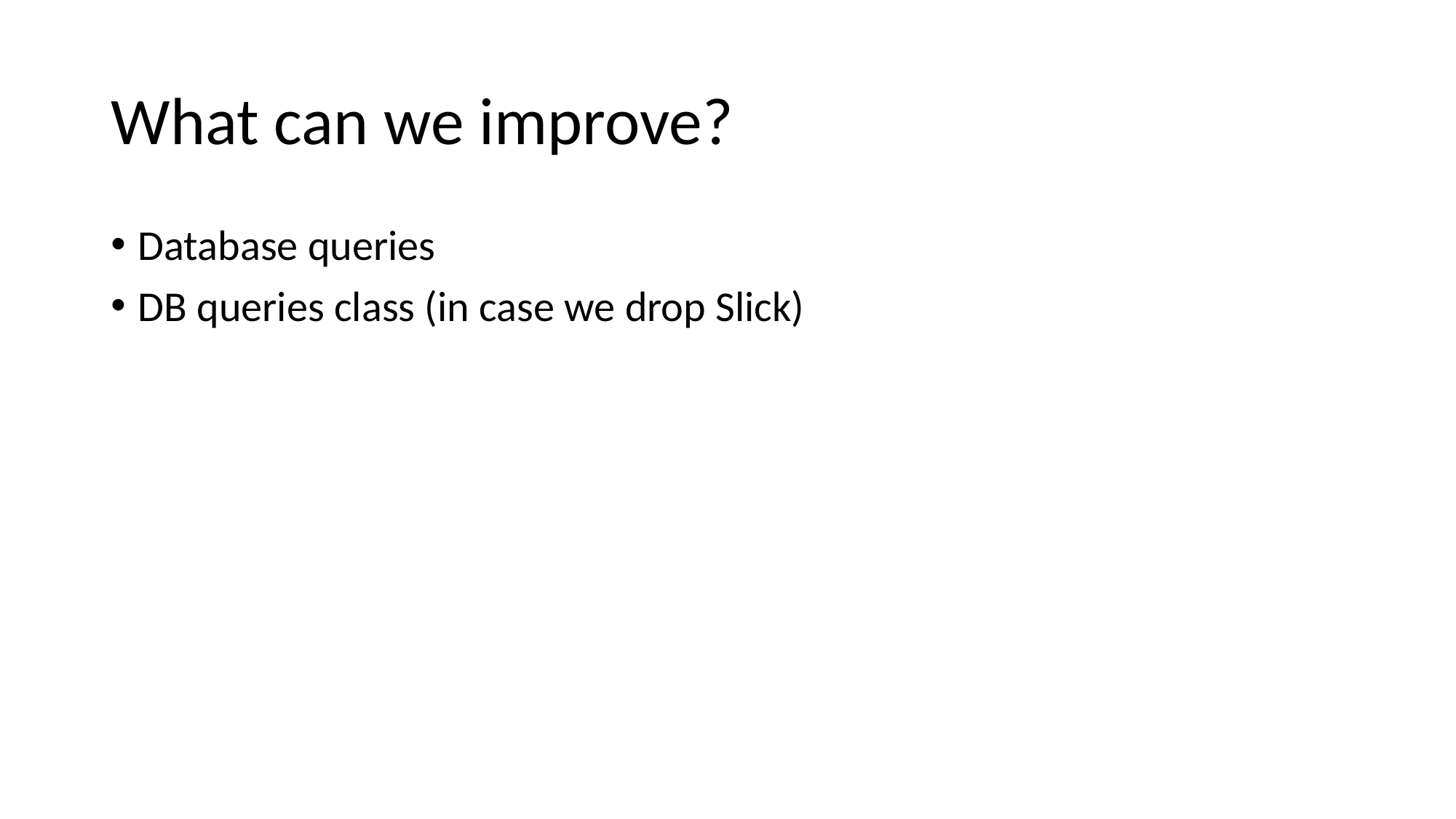

# What can we improve?
Database queries
DB queries class (in case we drop Slick)